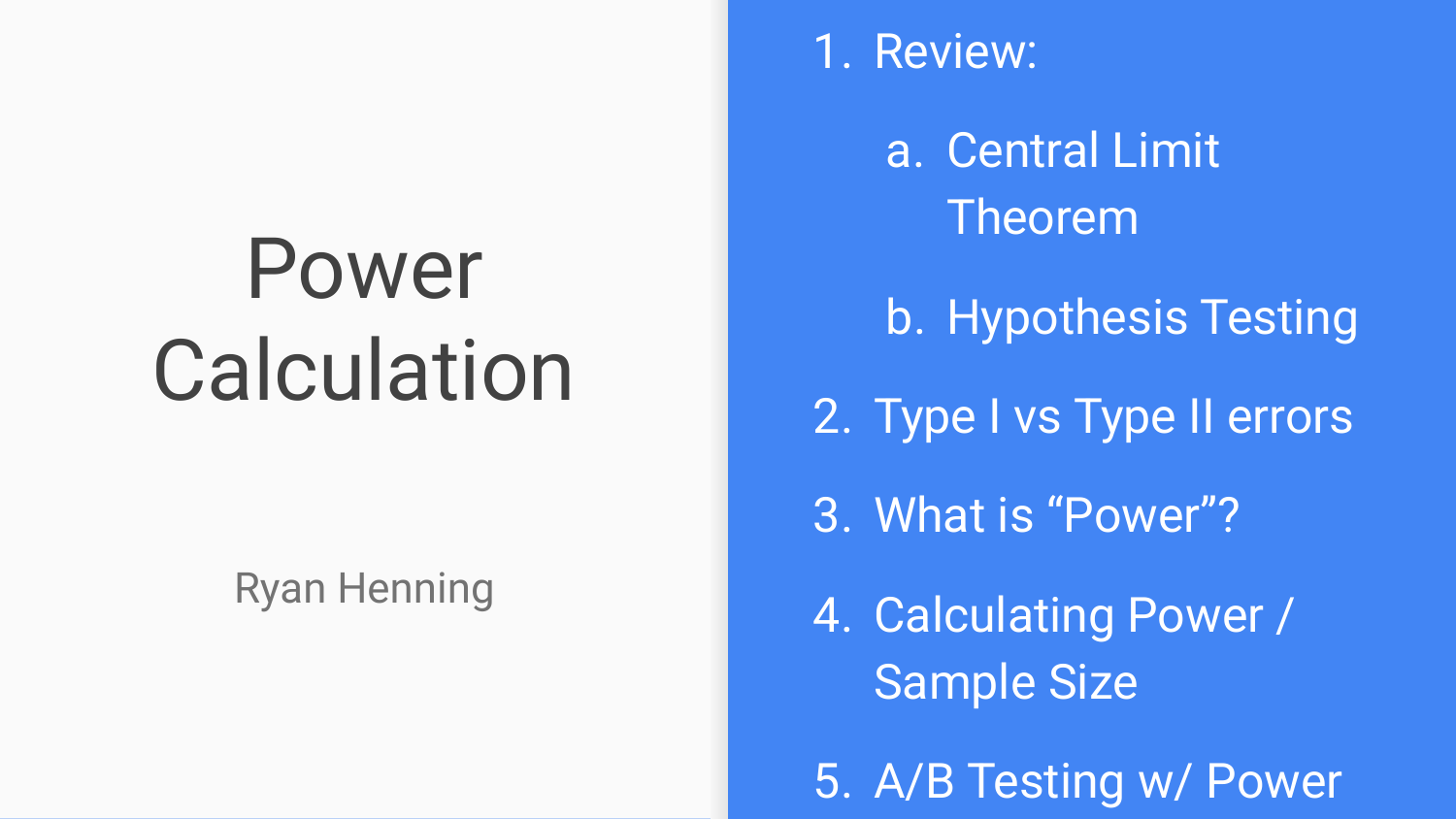

Review:
Central Limit Theorem
Hypothesis Testing
Type I vs Type II errors
What is “Power”?
Calculating Power / Sample Size
A/B Testing w/ Power
# Power Calculation
Ryan Henning